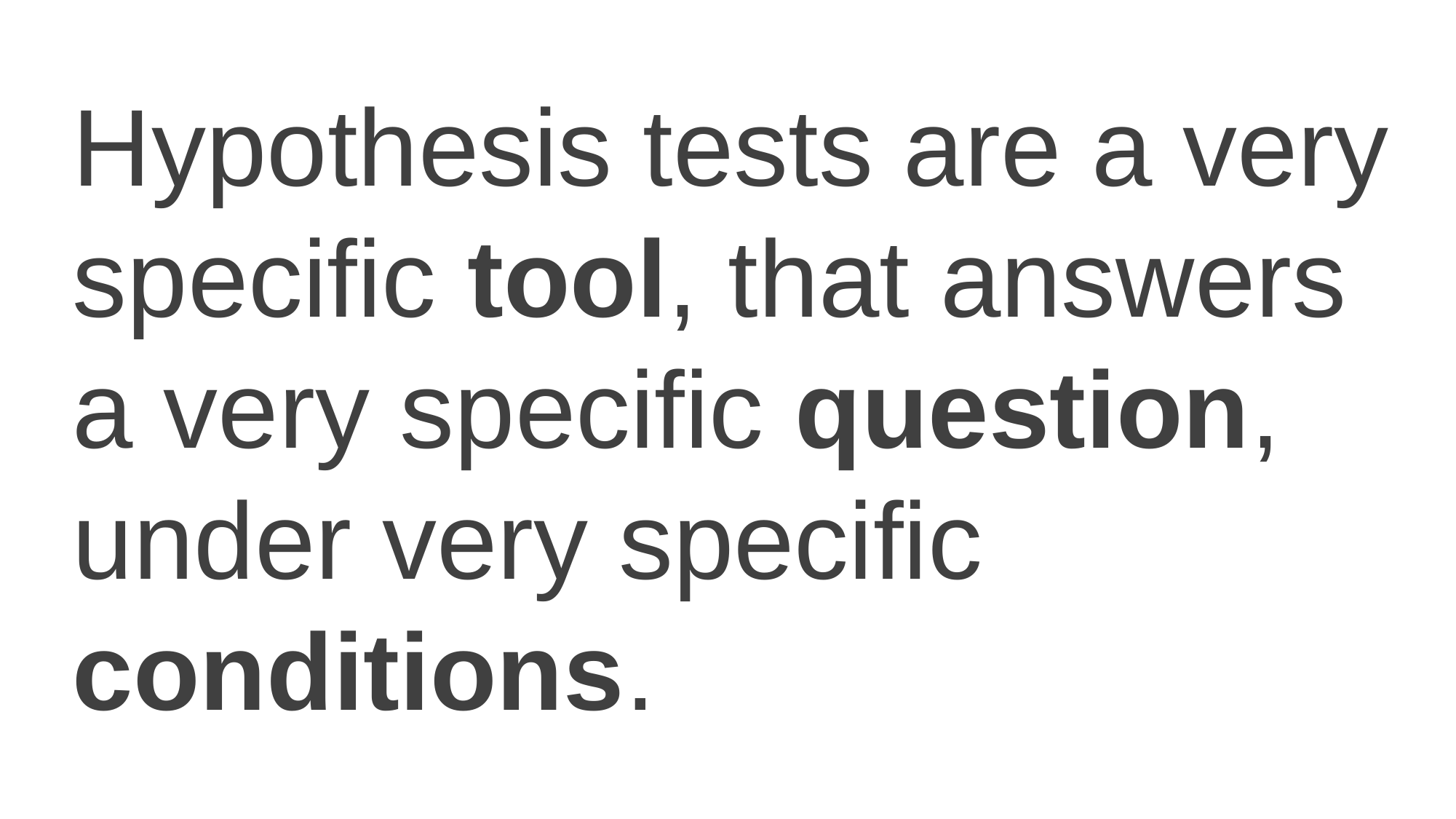

Hypothesis tests are a very specific tool, that answers a very specific question, under very specific conditions.